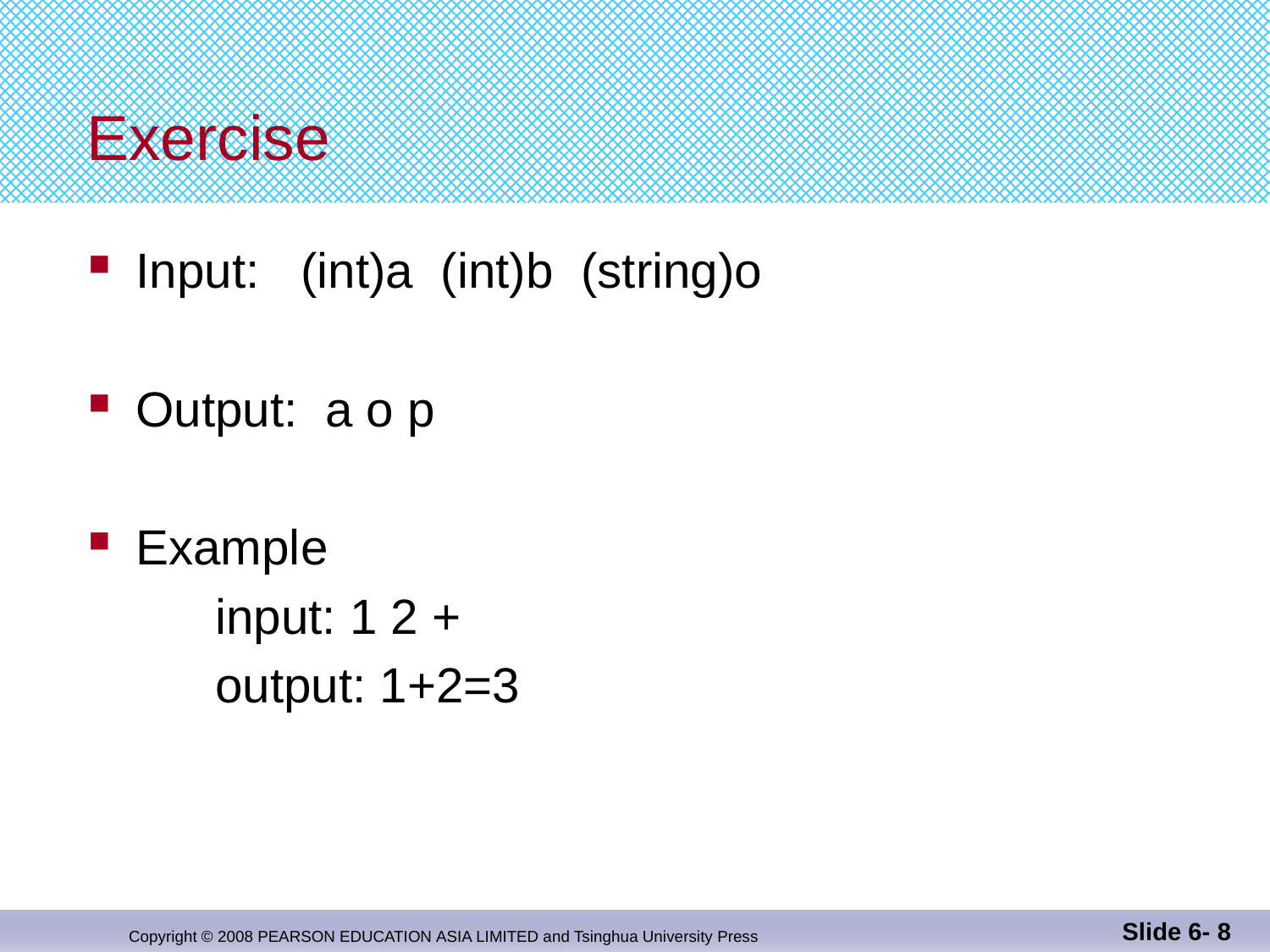

# Exercise
Input:   (int)a  (int)b  (string)o

Output:  a o p

Example
	input: 1 2 +
	output: 1+2=3
Slide 6- 8